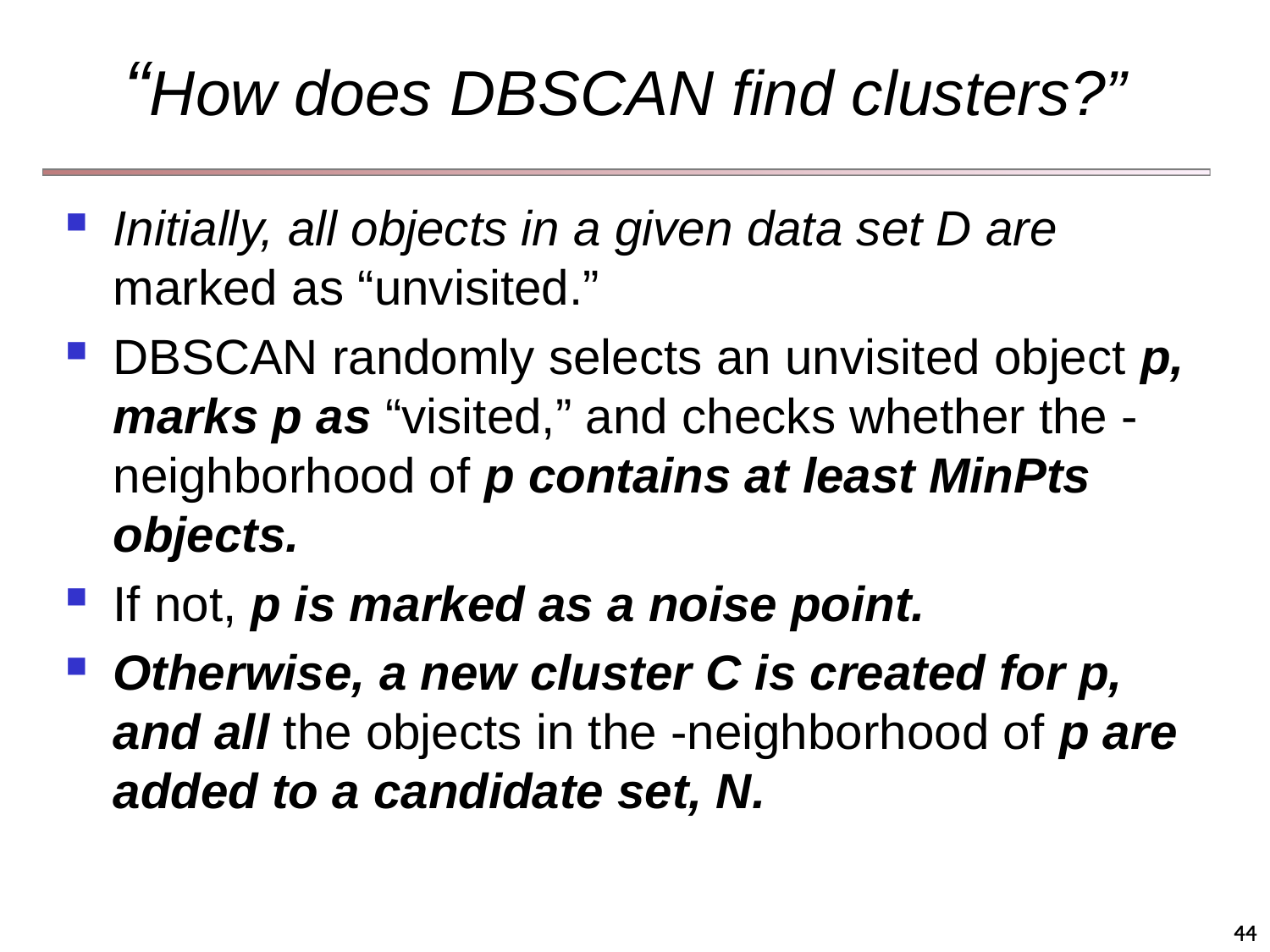

# “How does DBSCAN find clusters?”
Initially, all objects in a given data set D are marked as “unvisited.”
DBSCAN randomly selects an unvisited object p, marks p as “visited,” and checks whether the -neighborhood of p contains at least MinPts objects.
If not, p is marked as a noise point.
Otherwise, a new cluster C is created for p, and all the objects in the -neighborhood of p are added to a candidate set, N.
44